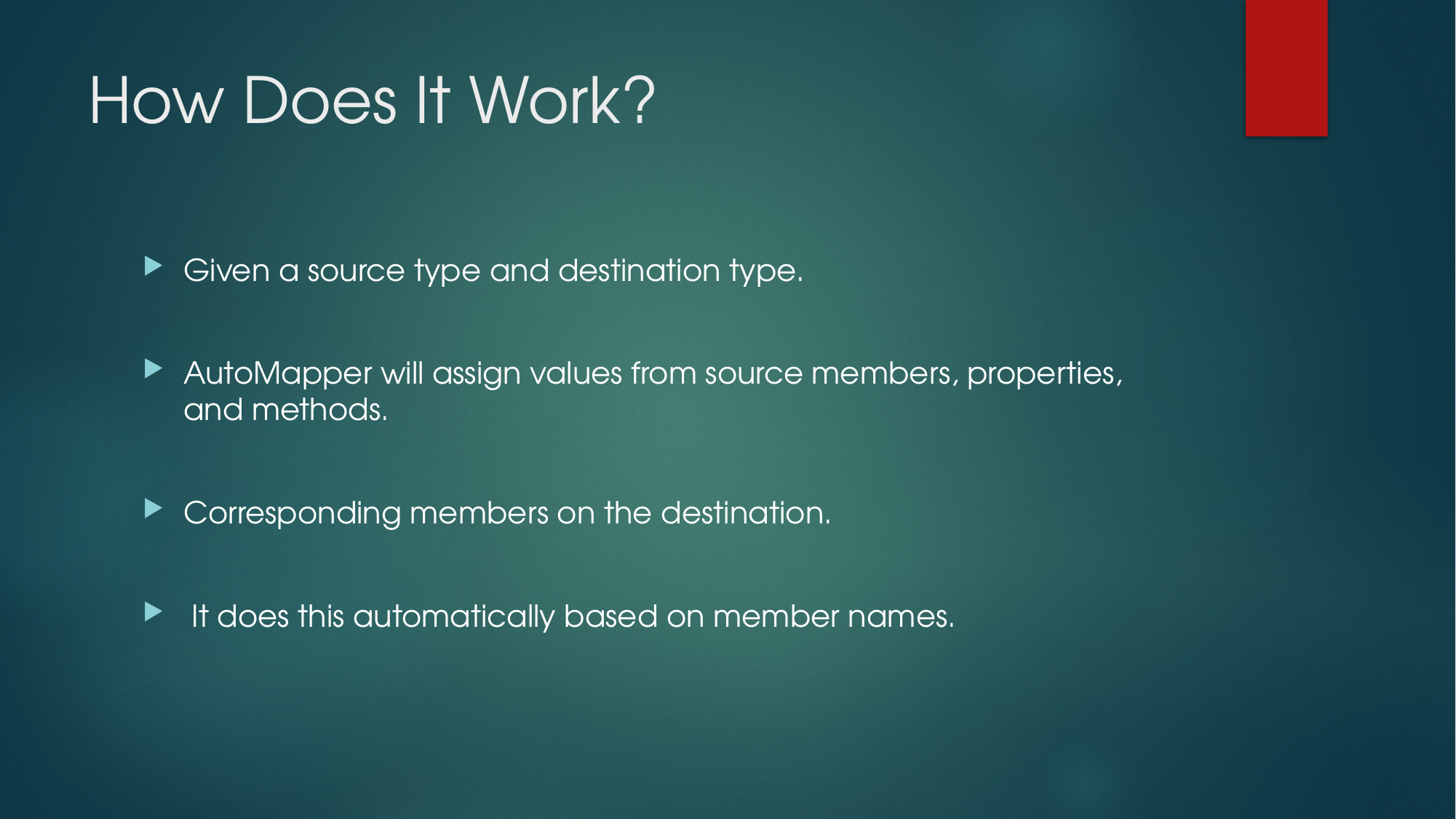

# How Does It Work?
Given a source type and destination type.

AutoMapper will assign values from source members, properties, and methods.

Corresponding members on the destination.

 It does this automatically based on member names.